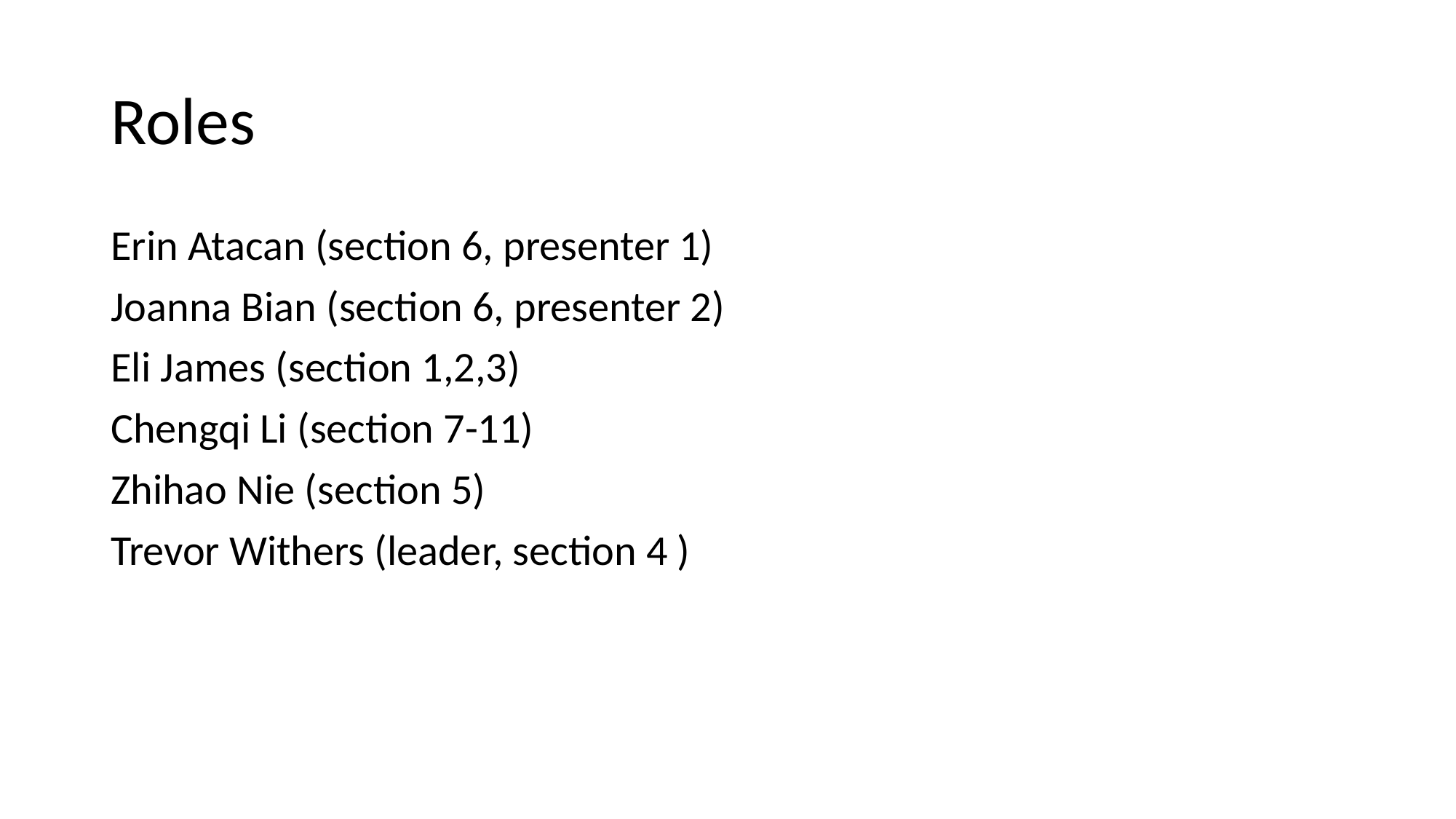

# Roles
Erin Atacan (section 6, presenter 1)
Joanna Bian (section 6, presenter 2)
Eli James (section 1,2,3)
Chengqi Li (section 7-11)
Zhihao Nie (section 5)
Trevor Withers (leader, section 4 )